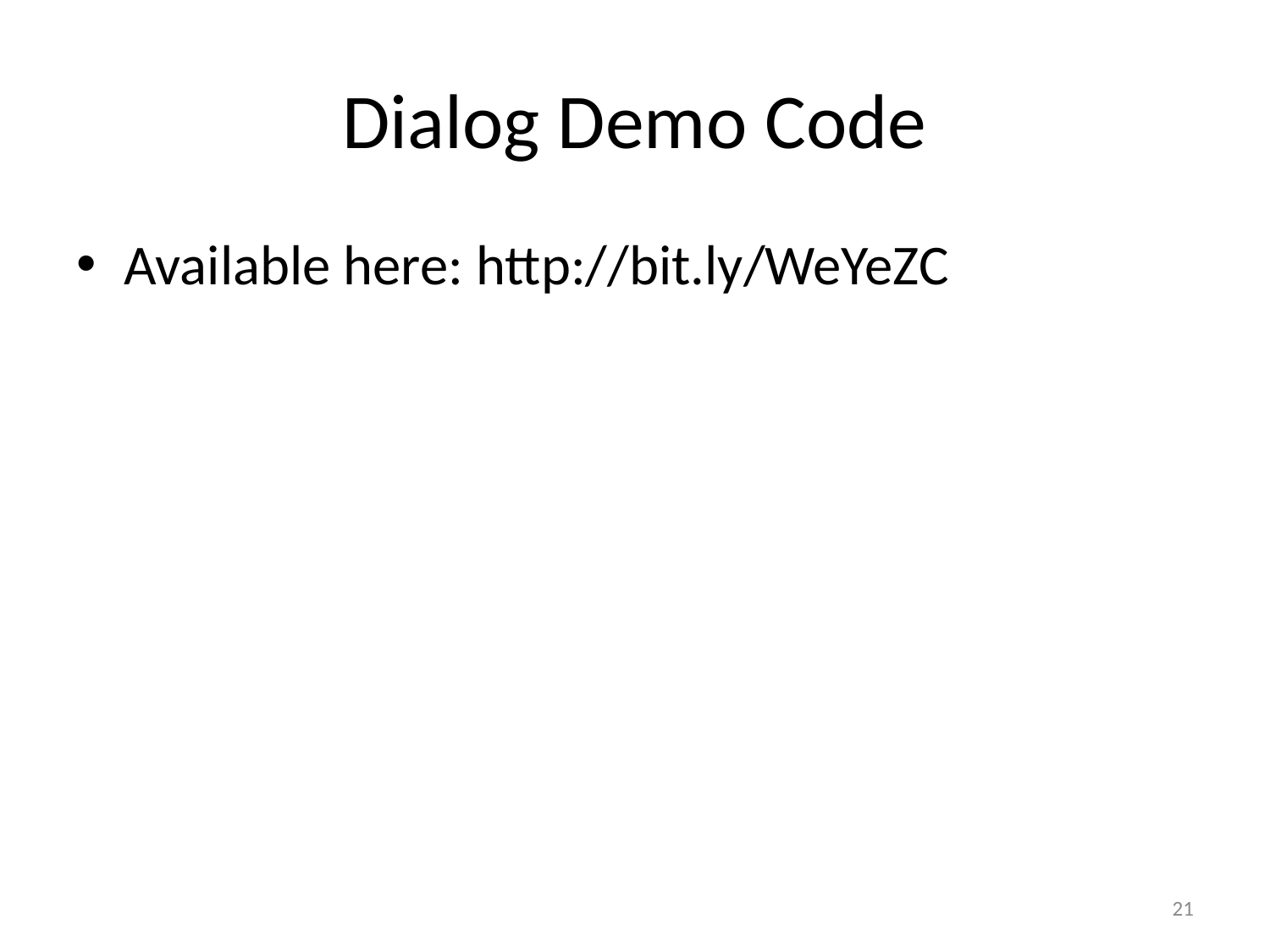

# Dialog Demo Code
Available here: http://bit.ly/WeYeZC
21